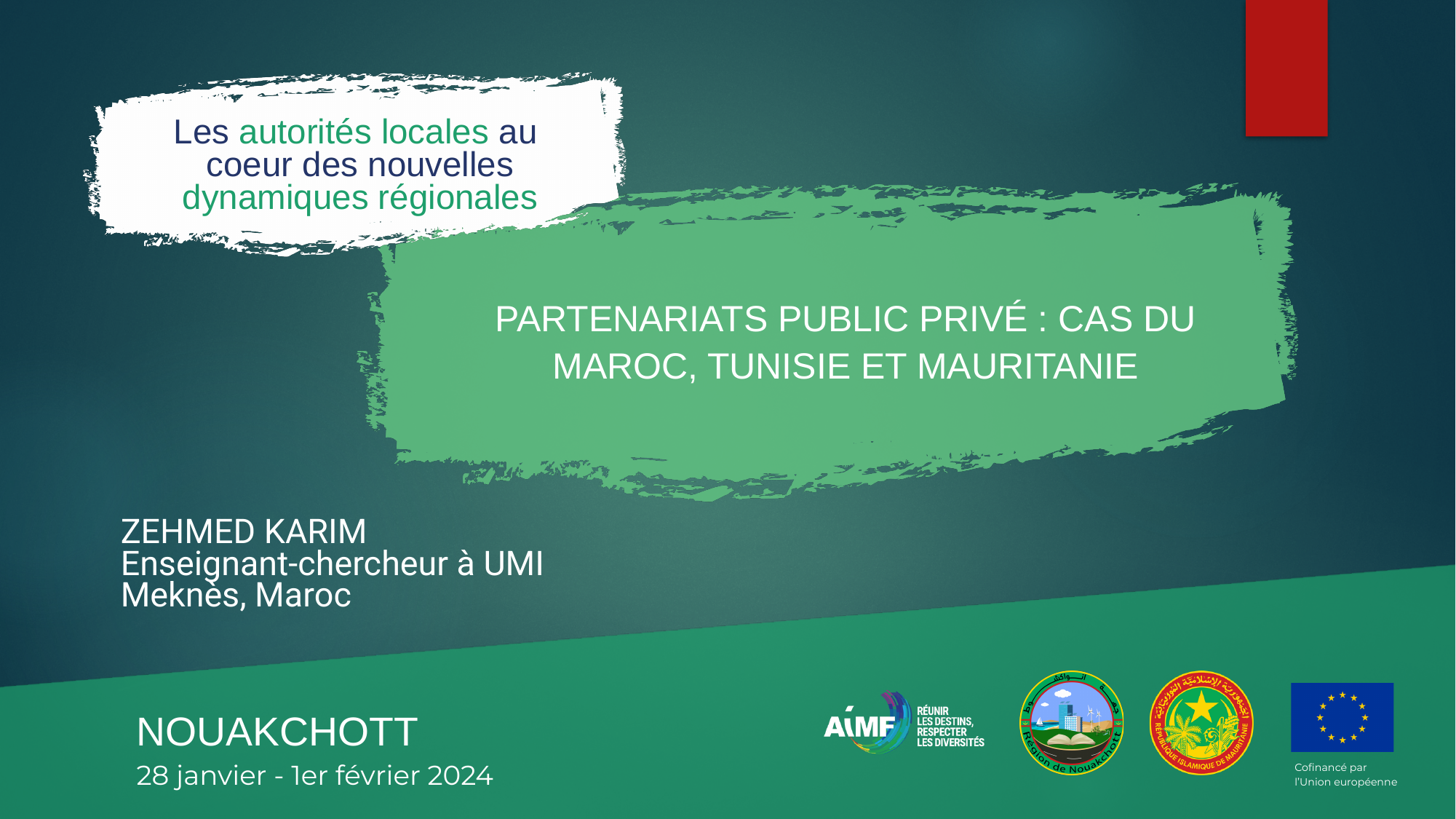

Les autorités locales au
coeur des nouvelles dynamiques régionales

PARTENARIATS PUBLIC PRIVÉ : CAS DU MAROC, TUNISIE ET MAURITANIE
ZEHMED KARIM
Enseignant-chercheur à UMI
Meknès, Maroc

Cofinancé par l’Union européenne
NOUAKCHOTT
28 janvier - 1er février 2024